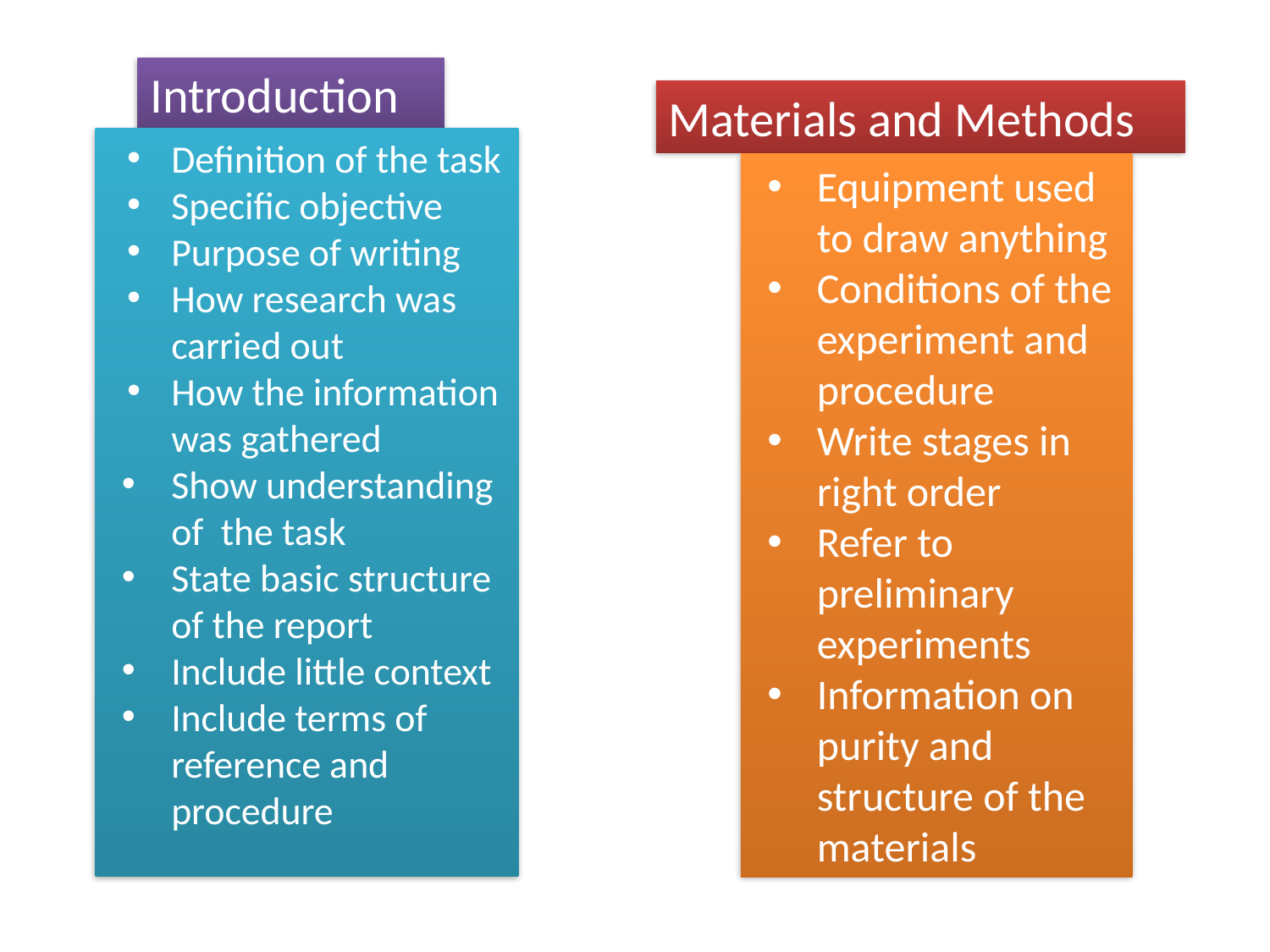

Introduction
Materials and Methods
Definition of the task
Specific objective
Purpose of writing
How research was carried out
How the information was gathered
Show understanding of  the task
State basic structure of the report
Include little context
Include terms of reference and procedure

Equipment used to draw anything
Conditions of the experiment and procedure
Write stages in right order
Refer to preliminary experiments
Information on purity and structure of the materials